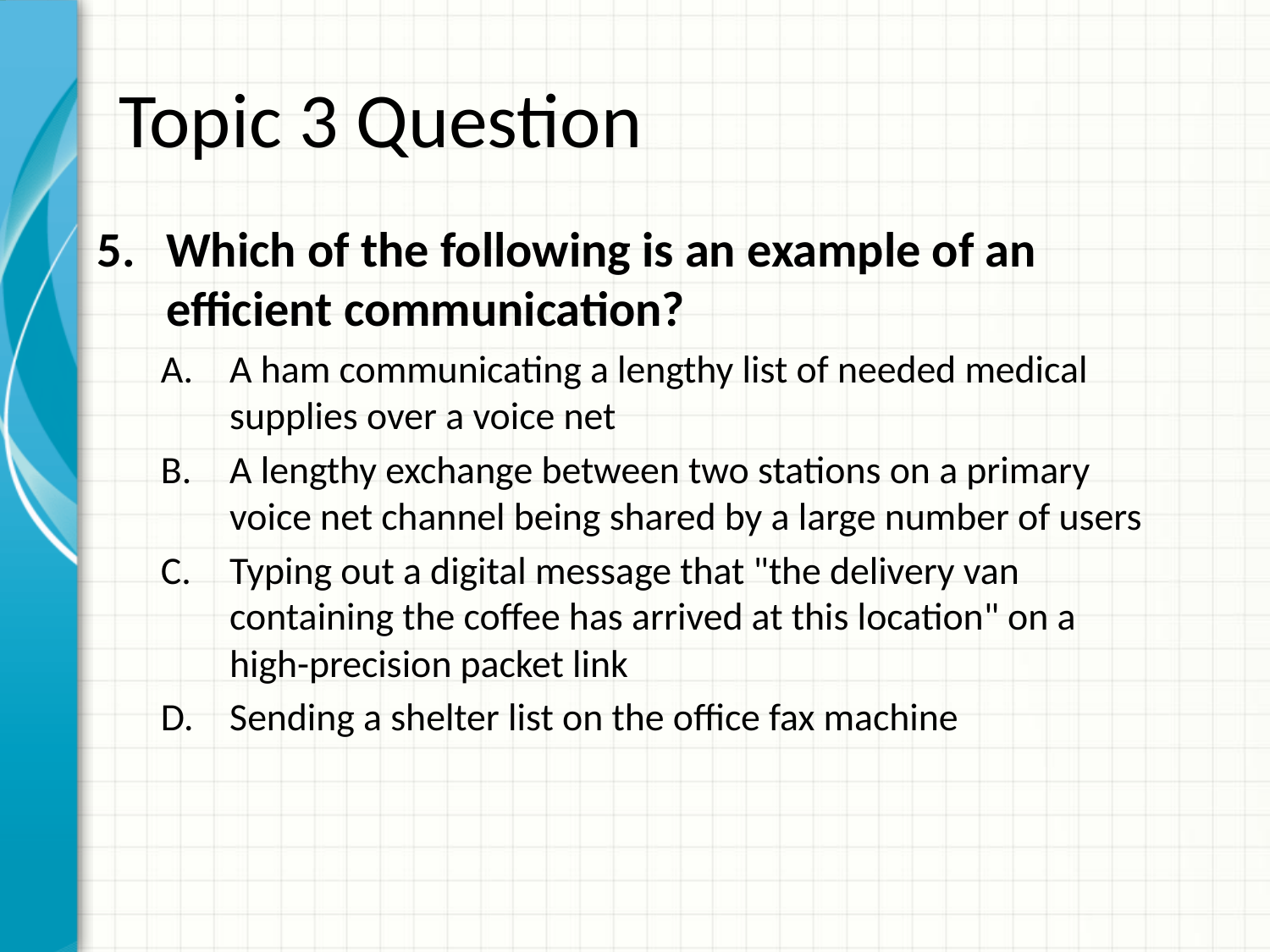

# Topic 3 Question
Which of the following is an example of an efficient communication?
A ham communicating a lengthy list of needed medical supplies over a voice net
A lengthy exchange between two stations on a primary voice net channel being shared by a large number of users
Typing out a digital message that "the delivery van containing the coffee has arrived at this location" on a high-precision packet link
Sending a shelter list on the office fax machine